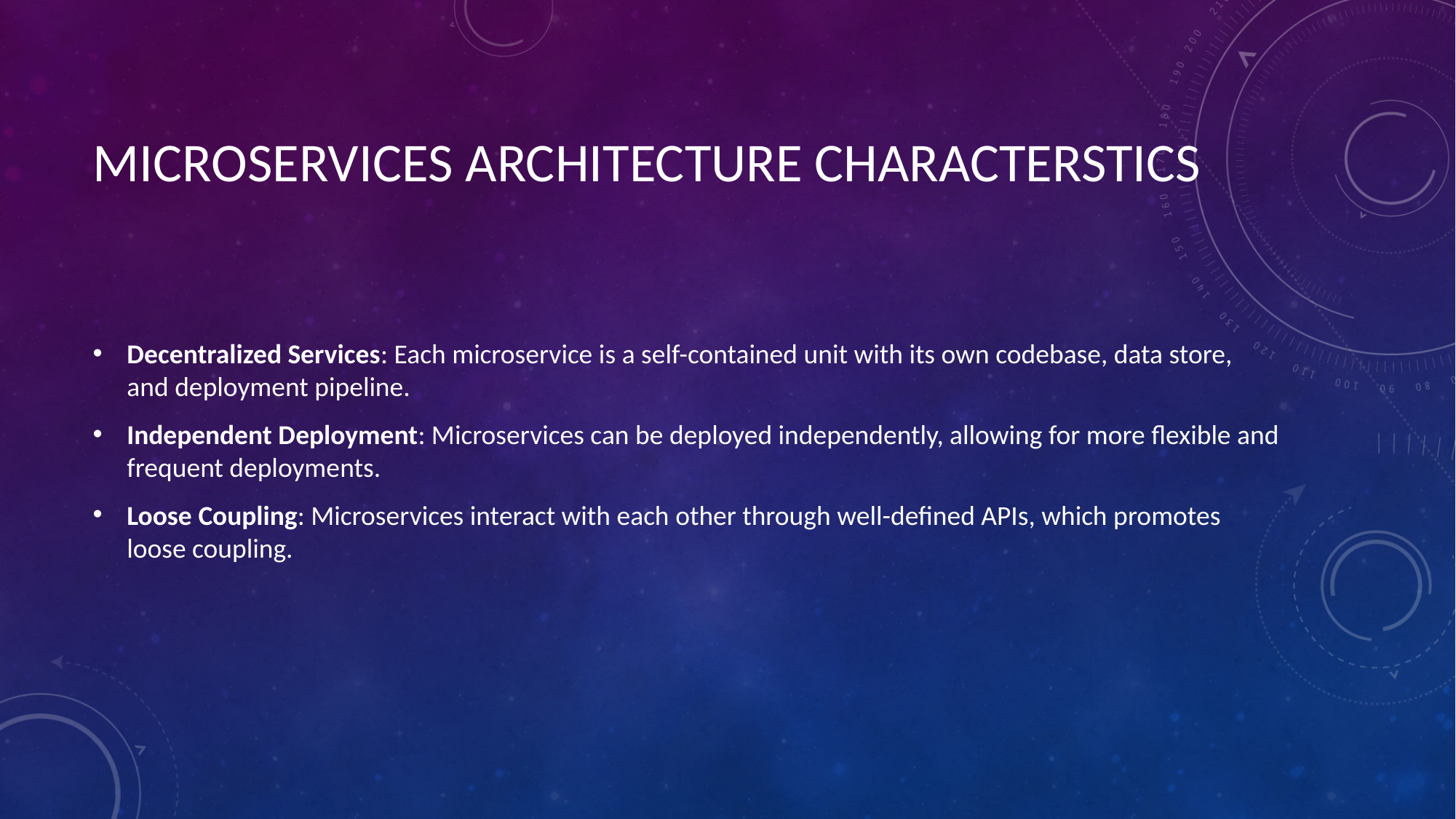

# MICROSERVICES ARCHITECTURE CHARACTERSTICS
Decentralized Services: Each microservice is a self-contained unit with its own codebase, data store, and deployment pipeline.
Independent Deployment: Microservices can be deployed independently, allowing for more flexible and frequent deployments.
Loose Coupling: Microservices interact with each other through well-defined APIs, which promotes loose coupling.